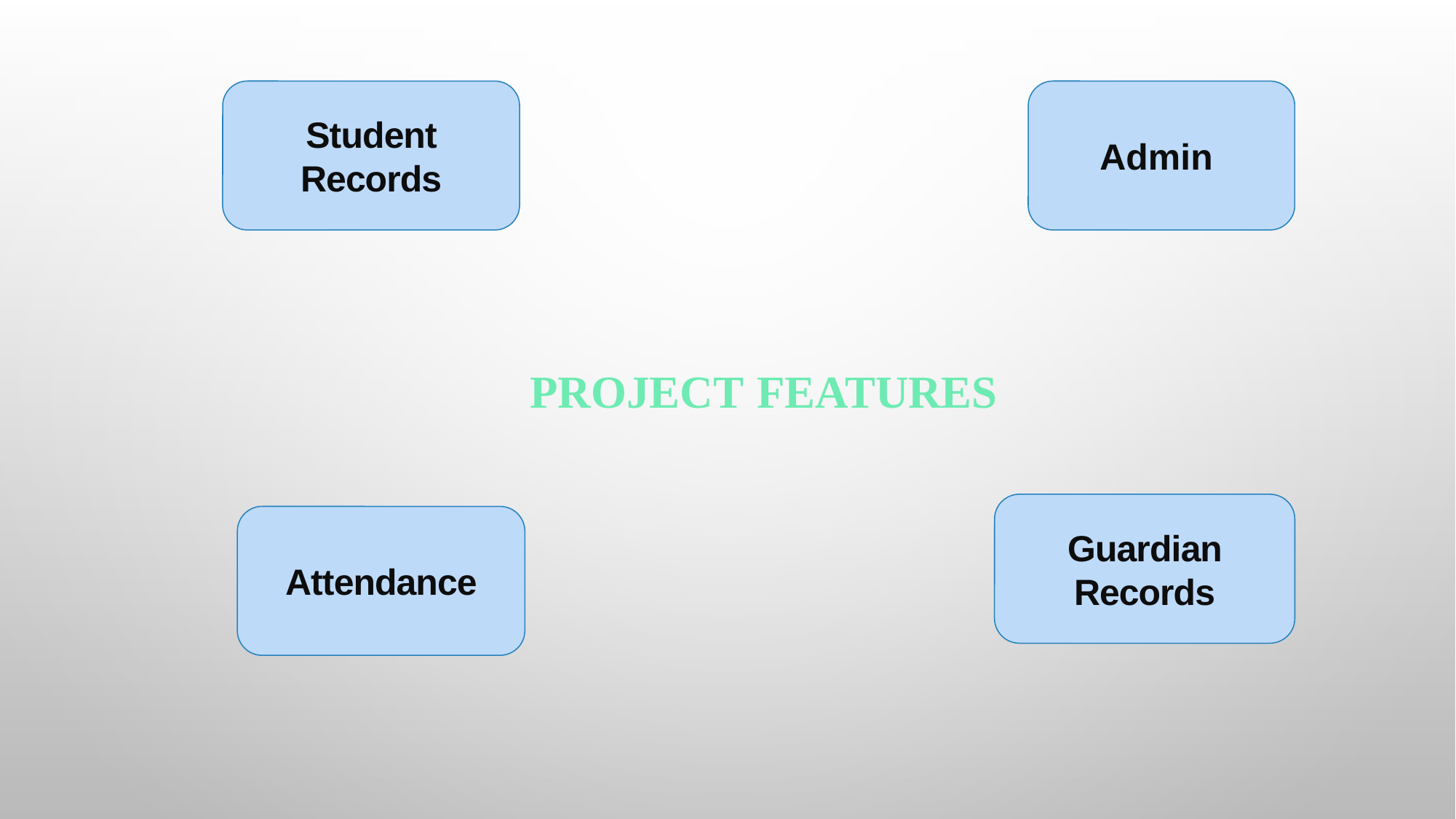

Student Records
Admin

### Chart

| Category |
|---|
# PROJECT FEATURES
Guardian Records
Attendance

### Chart

| Category |
|---|